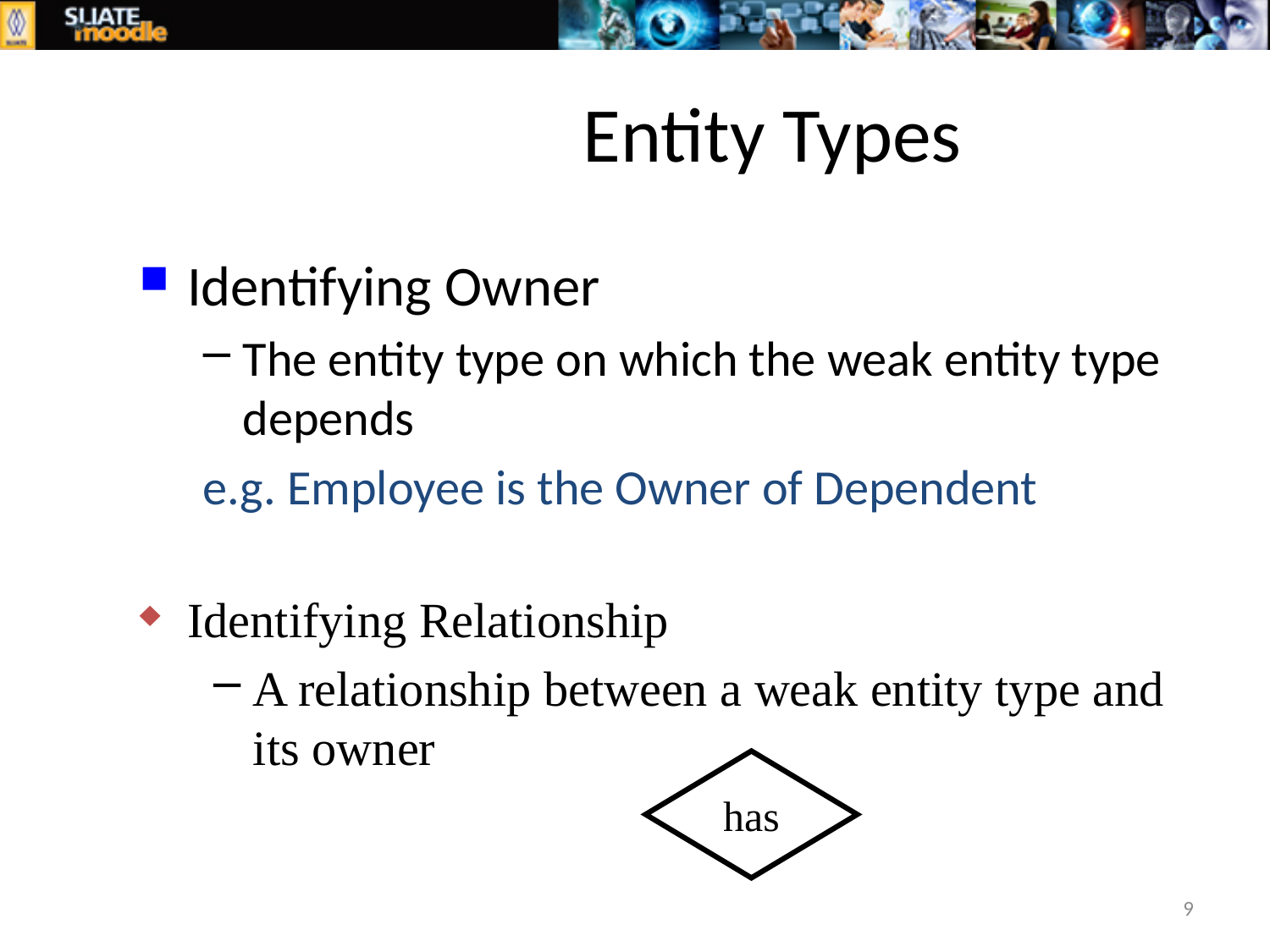

# Entity Types
Identifying Owner
The entity type on which the weak entity type depends
e.g. Employee is the Owner of Dependent

Identifying Relationship
A relationship between a weak entity type and its owner
has
9